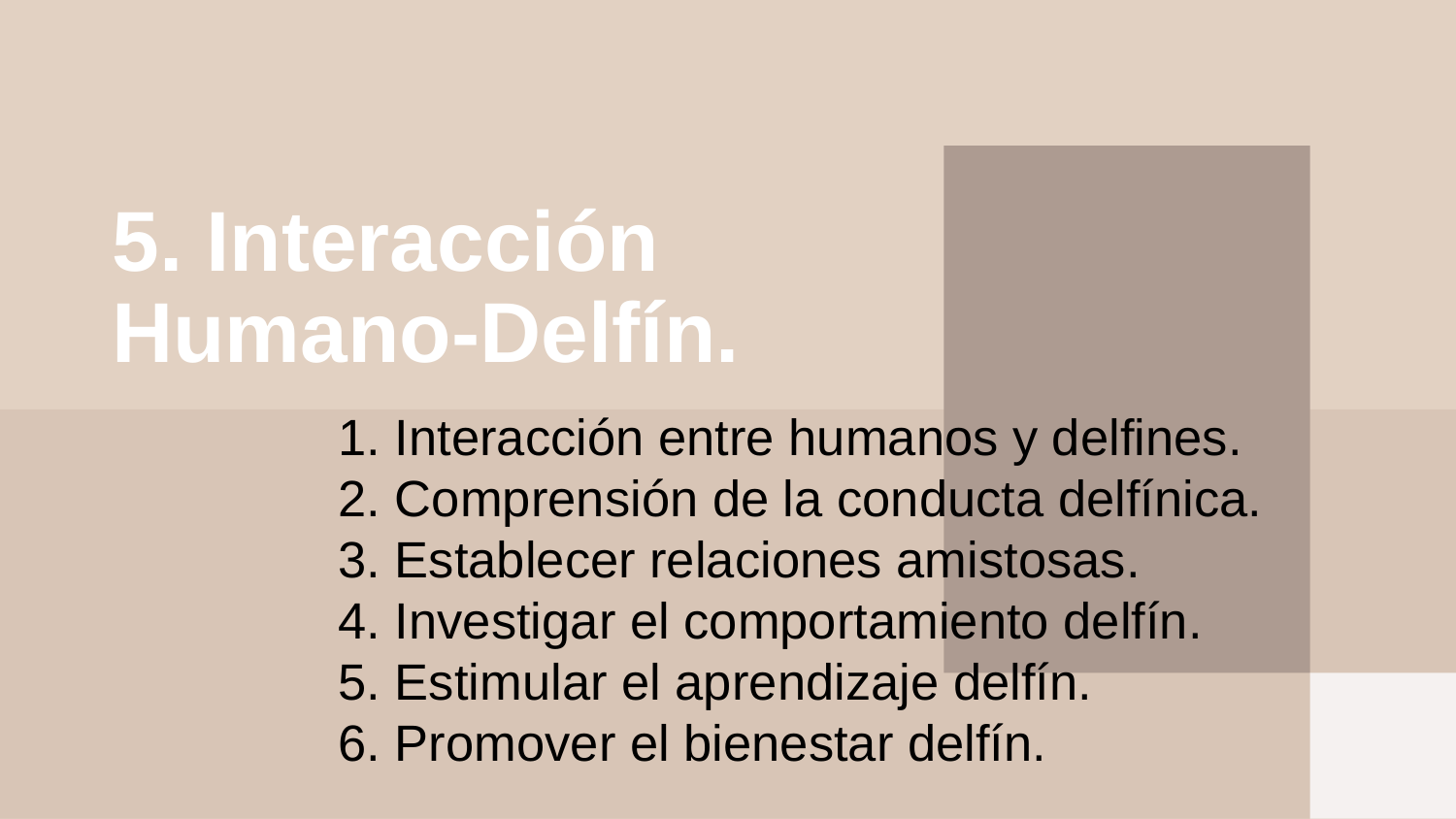

# 5. Interacción Humano-Delfín.

1. Interacción entre humanos y delfines.
2. Comprensión de la conducta delfínica.
3. Establecer relaciones amistosas.
4. Investigar el comportamiento delfín.
5. Estimular el aprendizaje delfín.
6. Promover el bienestar delfín.